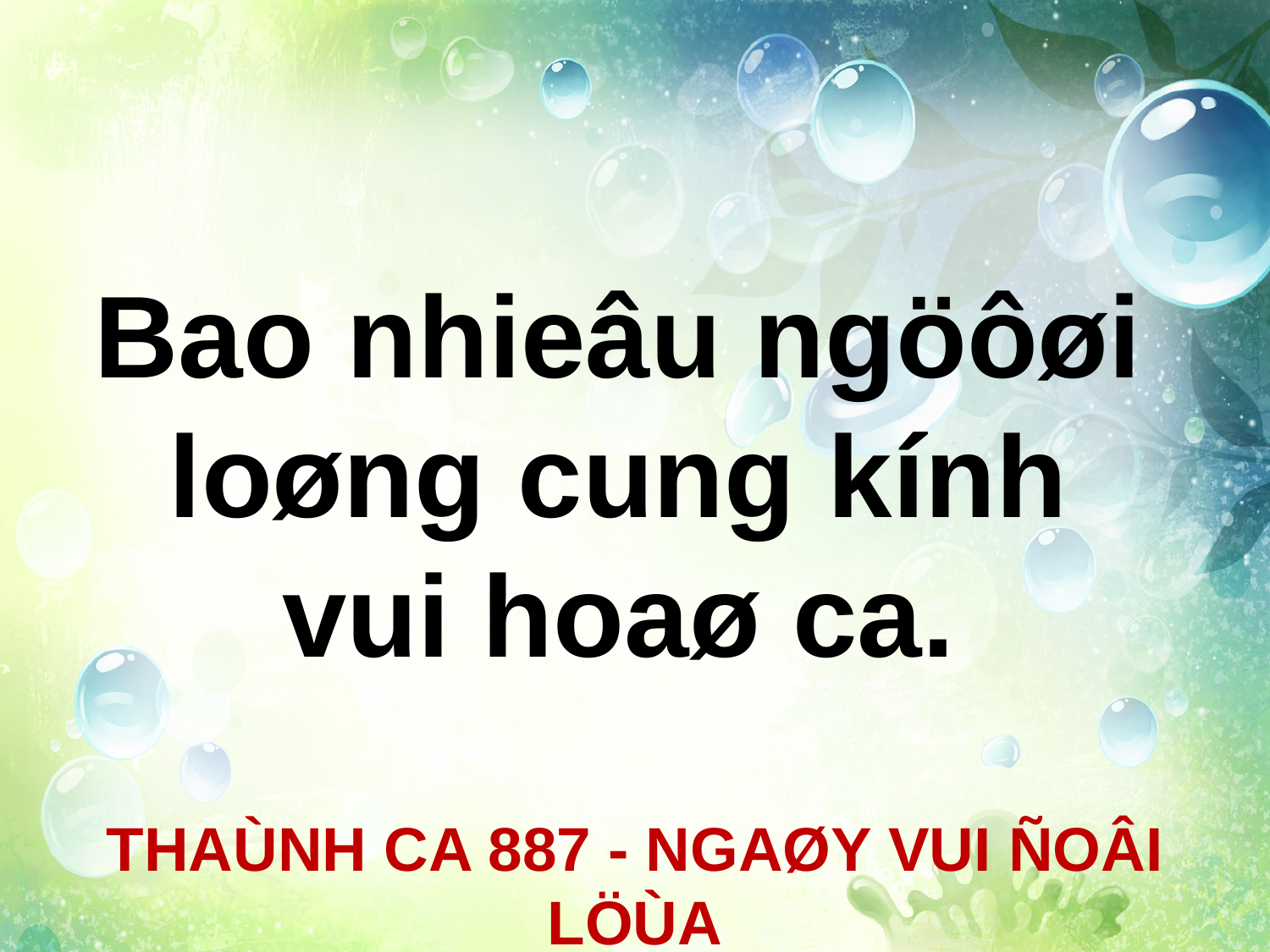

Bao nhieâu ngöôøi
loøng cung kính
vui hoaø ca.
THAÙNH CA 887 - NGAØY VUI ÑOÂI LÖÙA